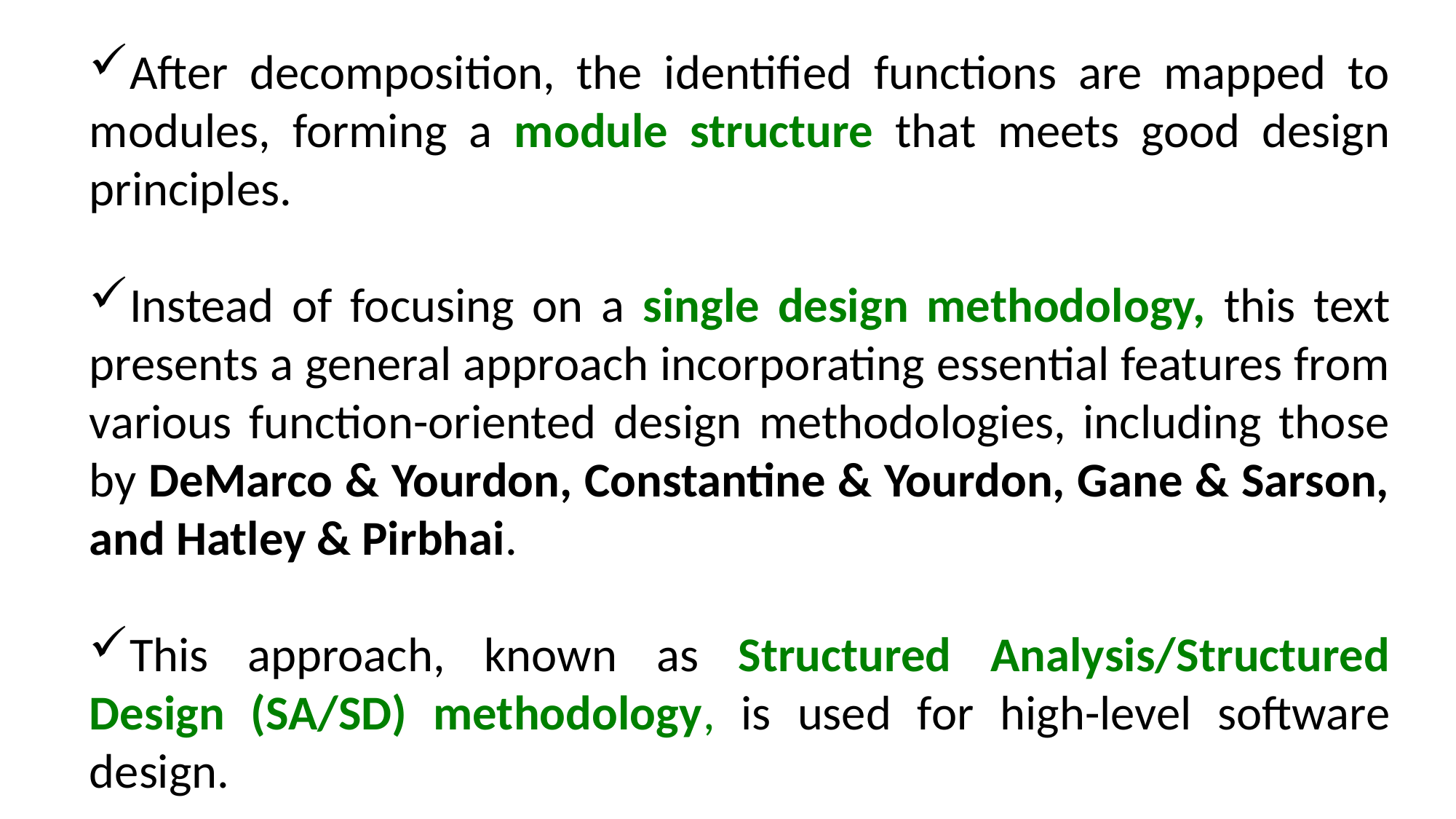

After decomposition, the identified functions are mapped to modules, forming a module structure that meets good design principles.

Instead of focusing on a single design methodology, this text presents a general approach incorporating essential features from various function-oriented design methodologies, including those by DeMarco & Yourdon, Constantine & Yourdon, Gane & Sarson, and Hatley & Pirbhai.

This approach, known as Structured Analysis/Structured Design (SA/SD) methodology, is used for high-level software design.